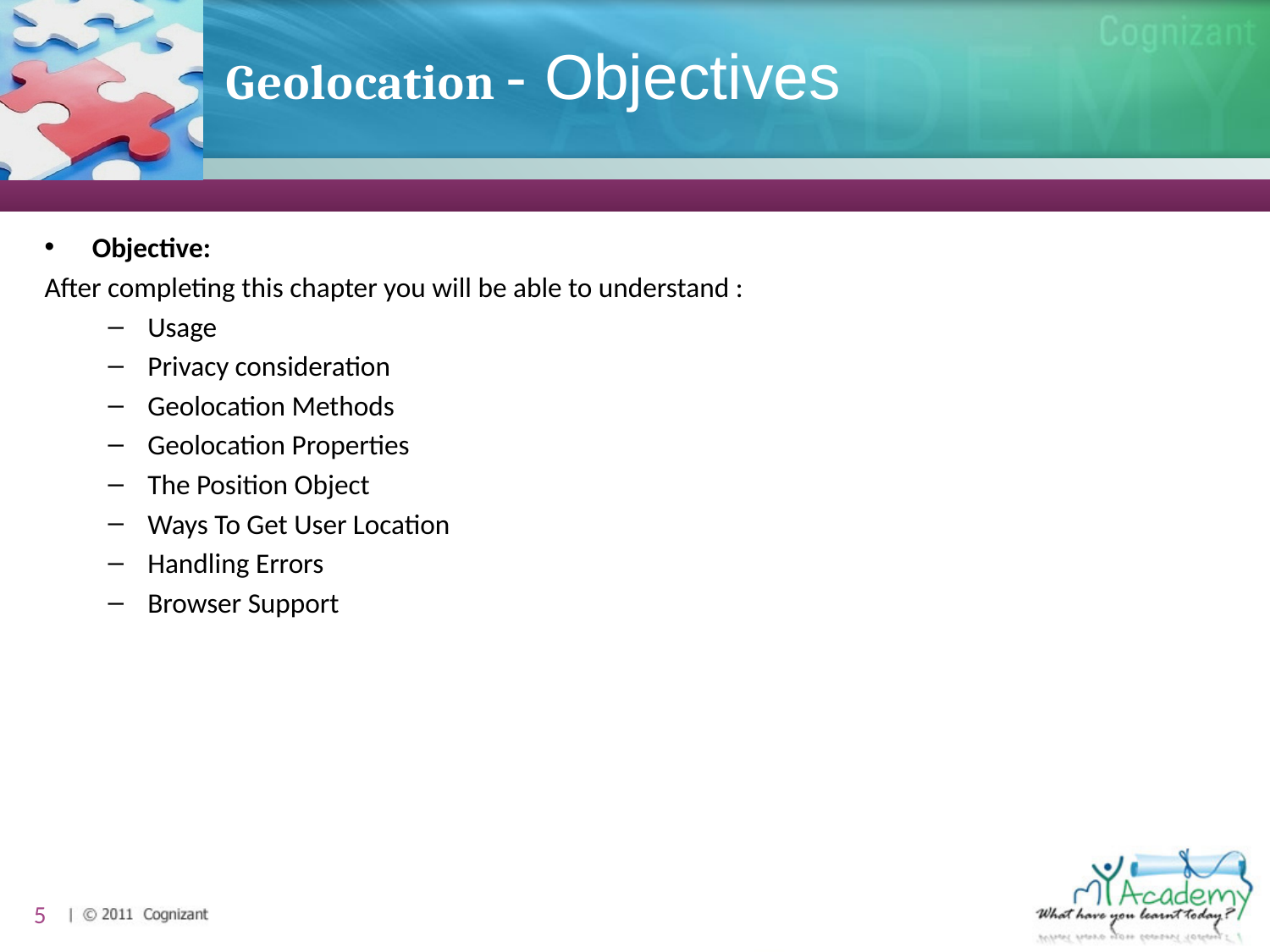

# Geolocation - Objectives
Objective:
After completing this chapter you will be able to understand :
Usage
Privacy consideration
Geolocation Methods
Geolocation Properties
The Position Object
Ways To Get User Location
Handling Errors
Browser Support
5